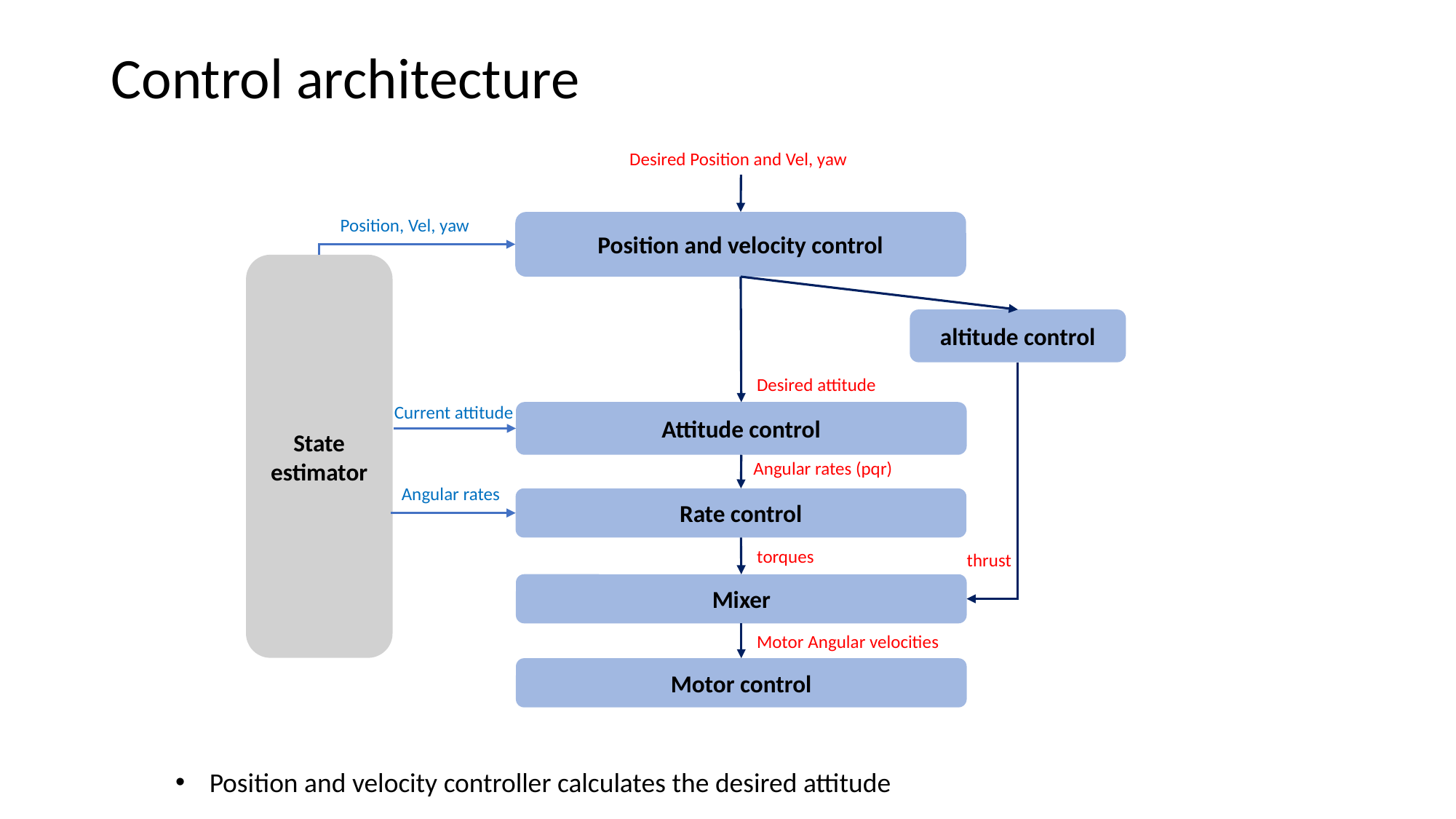

# Control architecture
Desired Position and Vel, yaw
Position, Vel, yaw
Position and velocity control
State estimator
altitude control
Desired attitude
Current attitude
Attitude control
Angular rates (pqr)
Angular rates
Rate control
torques
thrust
Mixer
Motor Angular velocities
Motor control
Position and velocity controller calculates the desired attitude